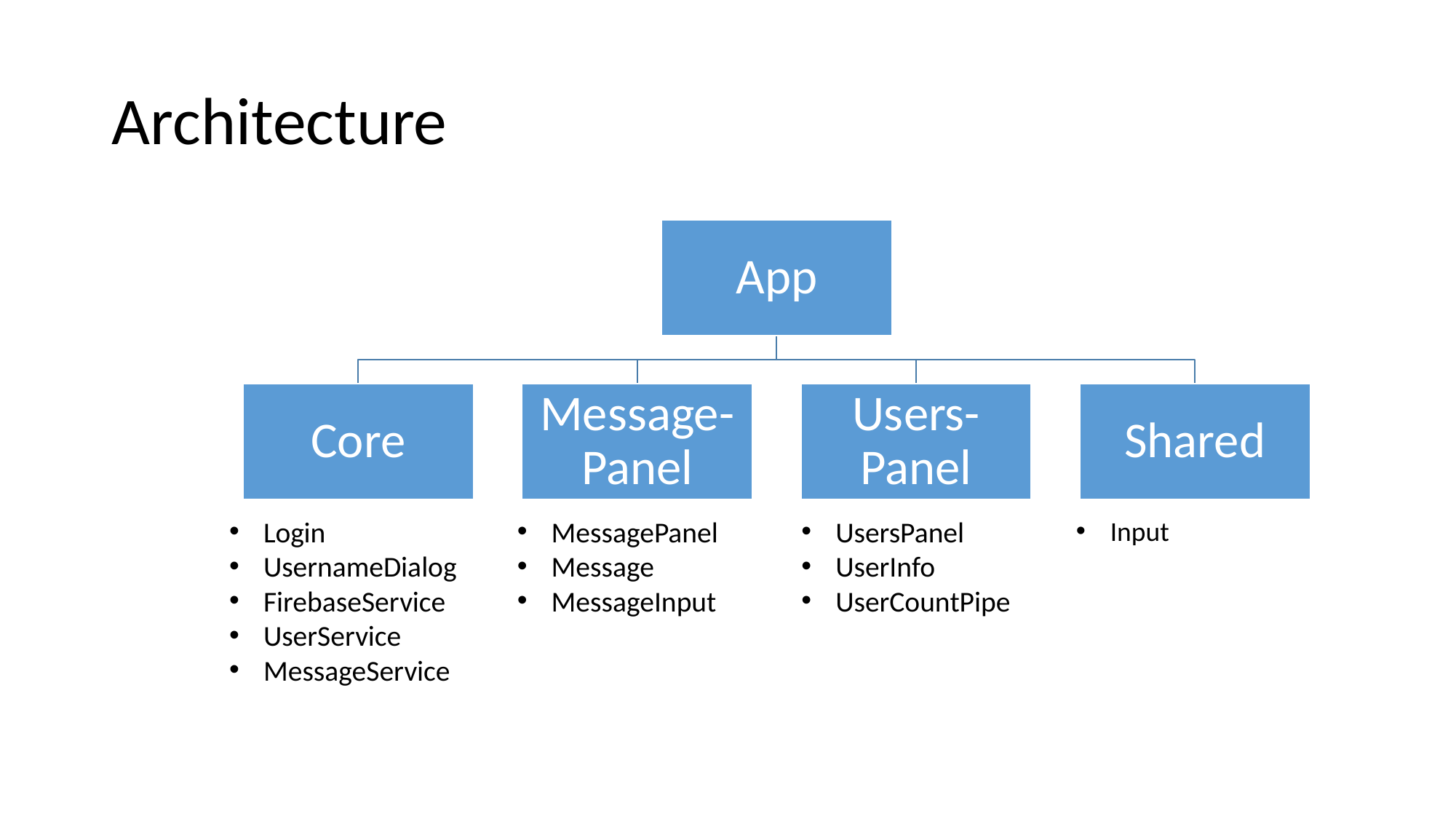

App
Core
Message-Panel
Users-Panel
Shared
# Architecture
Login
UsernameDialog
FirebaseService
UserService
MessageService
MessagePanel
Message
MessageInput
UsersPanel
UserInfo
UserCountPipe
Input